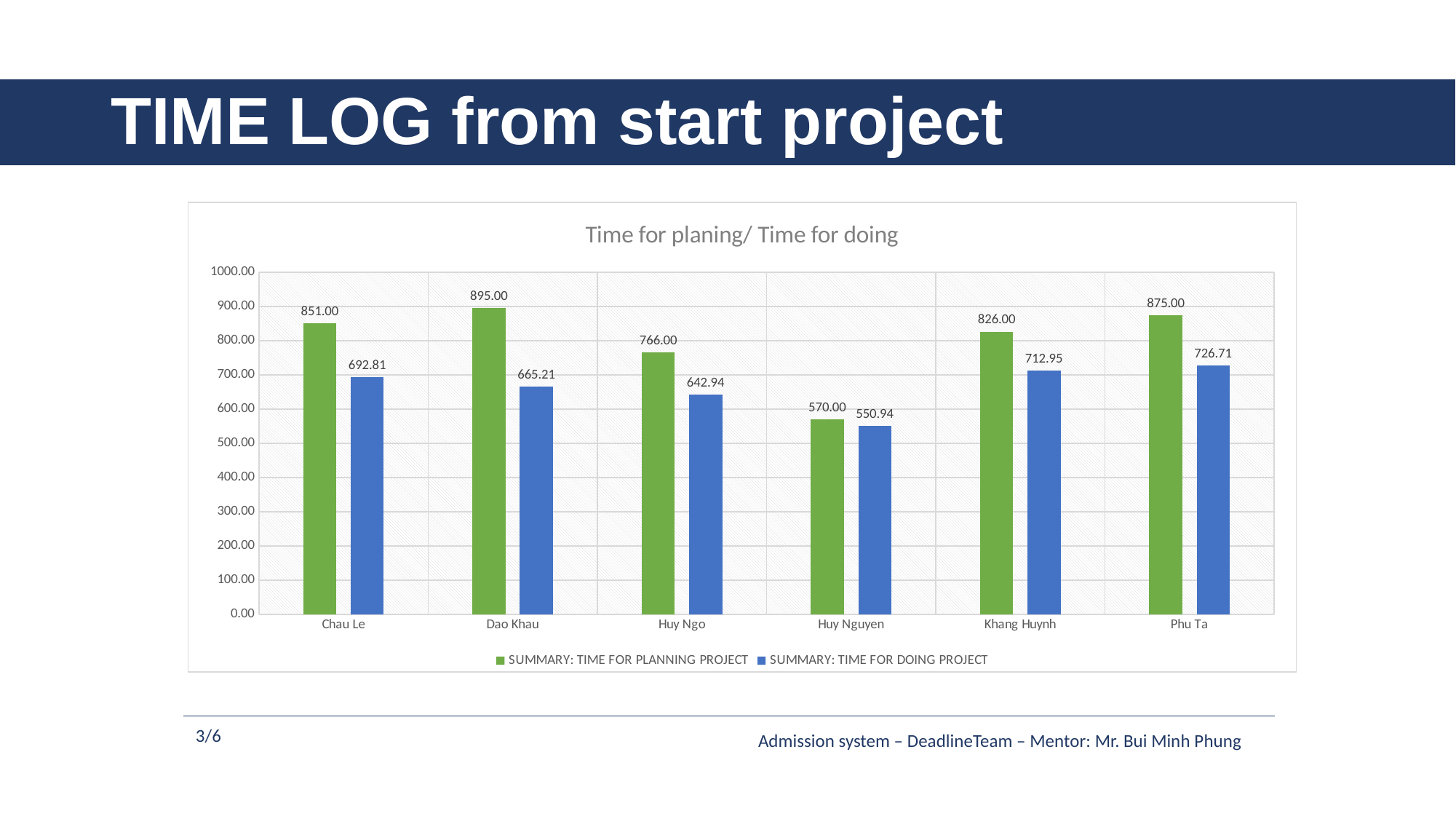

# TIME LOG from start project

### Chart: Time for planing/ Time for doing

| Category | SUMMARY: TIME FOR PLANNING PROJECT | SUMMARY: TIME FOR DOING PROJECT |
|---|---|---|
| Chau Le | 851.0 | 692.81 |
| Dao Khau | 895.0 | 665.21 |
| Huy Ngo | 766.0 | 642.94 |
| Huy Nguyen | 570.0 | 550.94 |
| Khang Huynh | 826.0 | 712.95 |
| Phu Ta | 875.0 | 726.71 |
3/6
Admission system – DeadlineTeam – Mentor: Mr. Bui Minh Phung